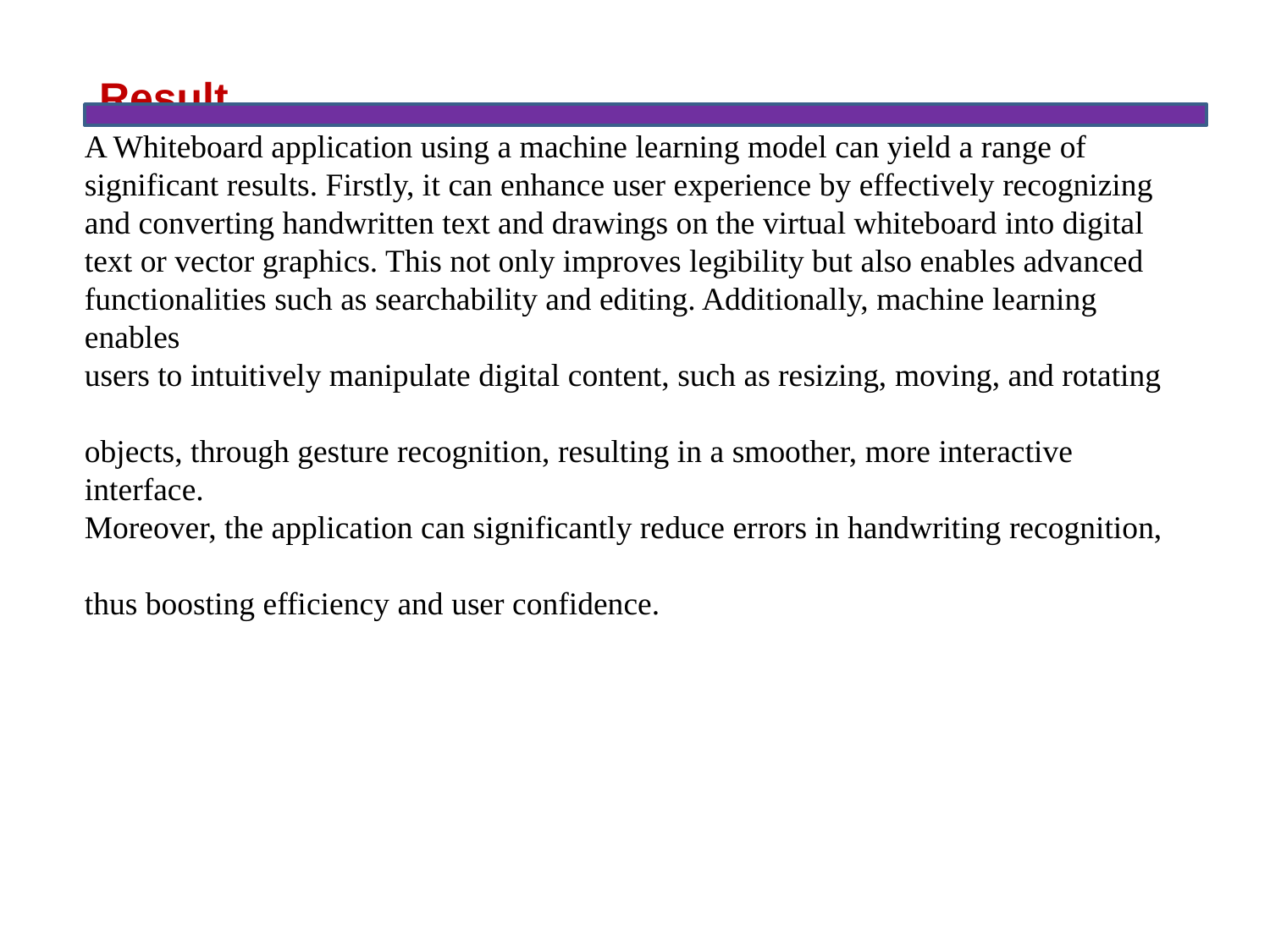

Result

# A Whiteboard application using a machine learning model can yield a range of significant results. Firstly, it can enhance user experience by effectively recognizing and converting handwritten text and drawings on the virtual whiteboard into digital text or vector graphics. This not only improves legibility but also enables advanced functionalities such as searchability and editing. Additionally, machine learning enables users to intuitively manipulate digital content, such as resizing, moving, and rotating objects, through gesture recognition, resulting in a smoother, more interactive interface. Moreover, the application can significantly reduce errors in handwriting recognition, thus boosting efficiency and user confidence.